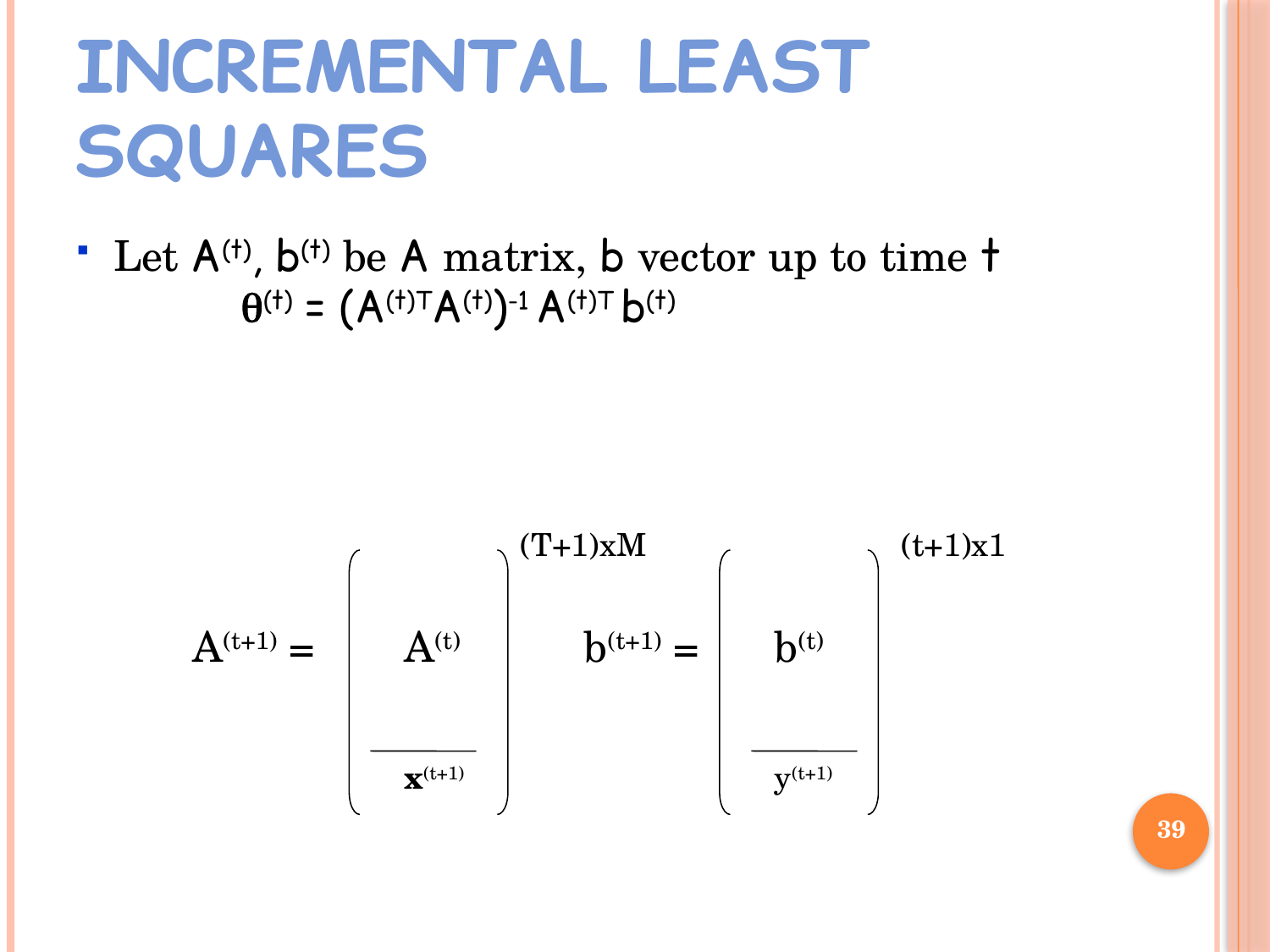

# Incremental Least Squares
Let A(t), b(t) be A matrix, b vector up to time t
	θ(t) = (A(t)TA(t))-1 A(t)T b(t)

(T+1)xM
(t+1)x1

A(t+1) =
A(t)
b(t+1) =
b(t)

x(t+1)

y(t+1)
39